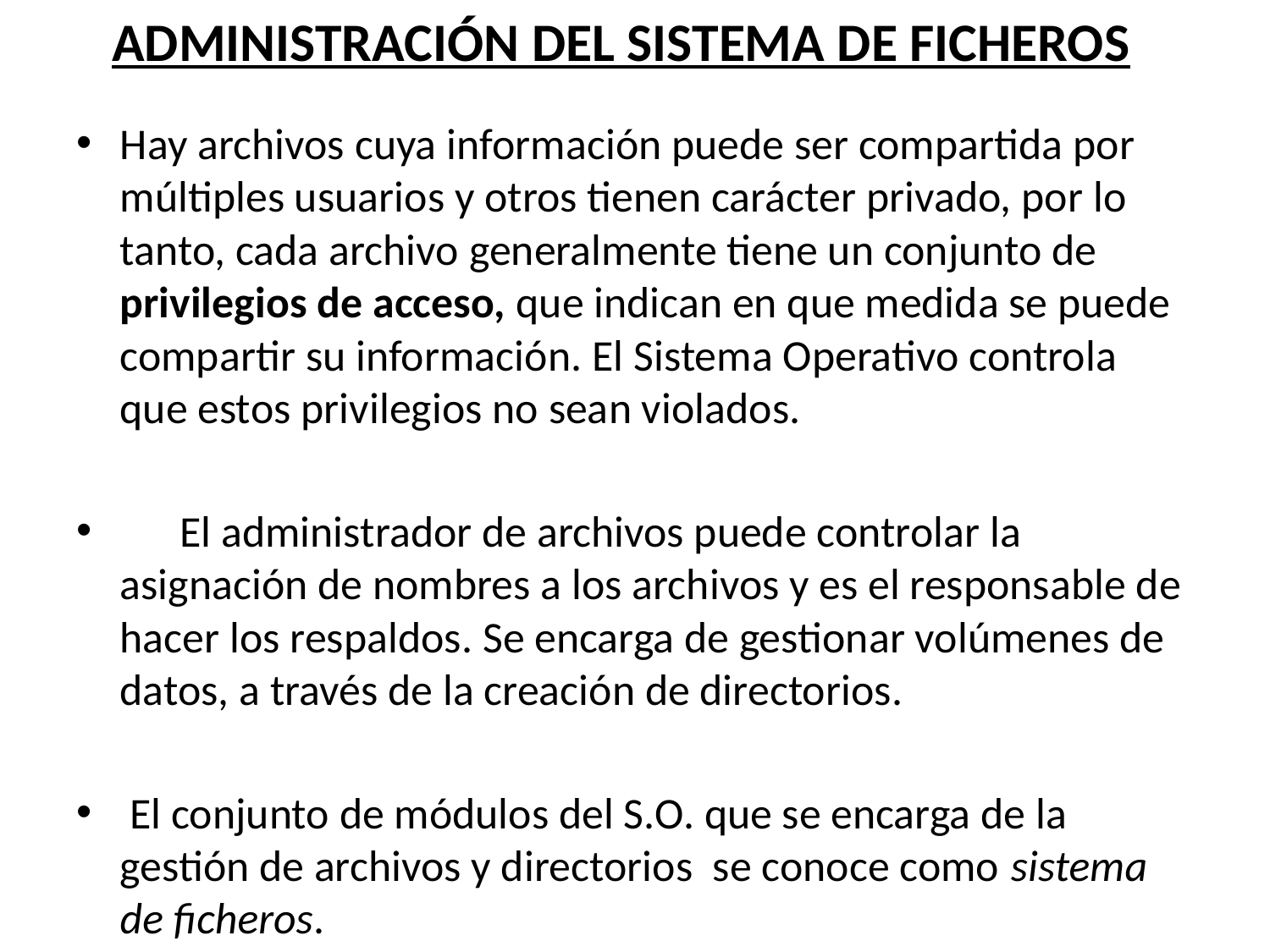

# ADMINISTRACIÓN DEL SISTEMA DE FICHEROS
Hay archivos cuya información puede ser compartida por múltiples usuarios y otros tienen carácter privado, por lo tanto, cada archivo generalmente tiene un conjunto de privilegios de acceso, que indican en que medida se puede compartir su información. El Sistema Operativo controla que estos privilegios no sean violados.

      El administrador de archivos puede controlar la asignación de nombres a los archivos y es el responsable de hacer los respaldos. Se encarga de gestionar volúmenes de datos, a través de la creación de directorios.

 El conjunto de módulos del S.O. que se encarga de la gestión de archivos y directorios  se conoce como sistema de ficheros.